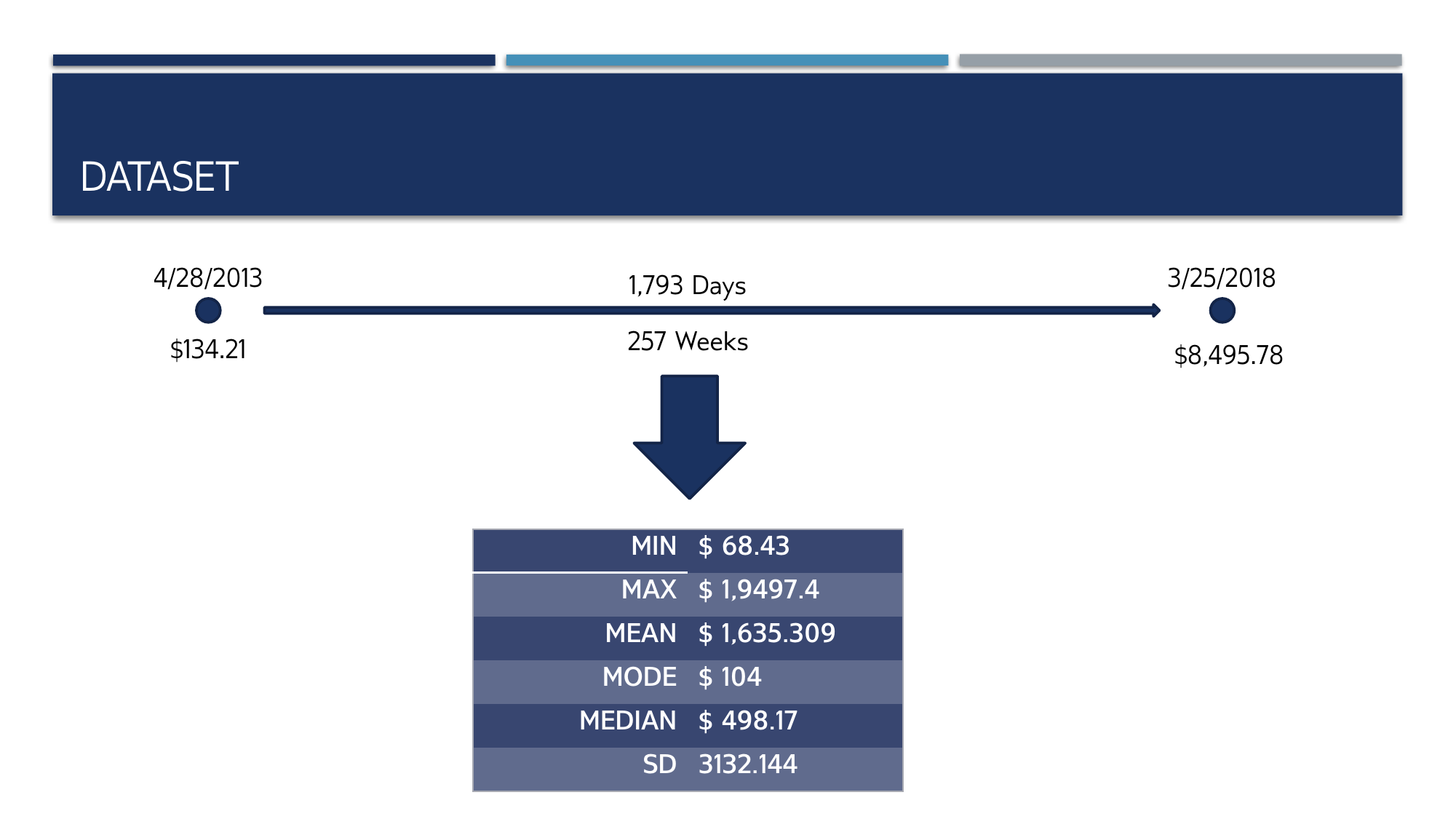

# Dataset
4/28/2013
3/25/2018
1,793 Days

257 Weeks
$134.21
$8,495.78

| MIN | $ 68.43 |
| --- | --- |
| MAX | $ 1,9497.4 |
| MEAN | $ 1,635.309 |
| MODE | $ 104 |
| MEDIAN | $ 498.17 |
| SD | 3132.144 |